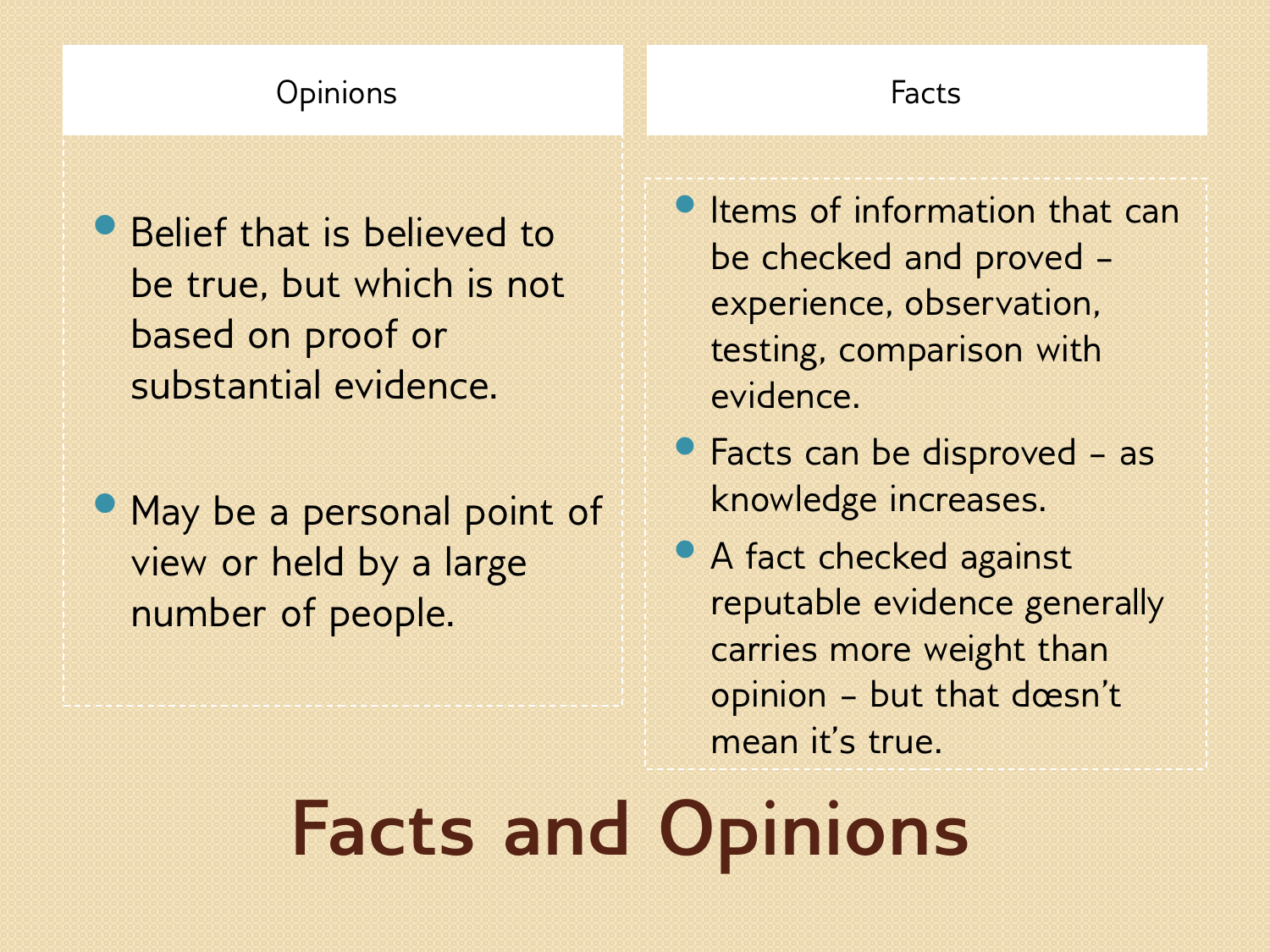

Opinions
Facts

Belief that is believed to be true, but which is not based on proof or substantial evidence.

May be a personal point of view or held by a large number of people.
Items of information that can be checked and proved – experience, observation, testing, comparison with evidence.
Facts can be disproved – as knowledge increases.
A fact checked against reputable evidence generally carries more weight than opinion – but that doesn’t mean it’s true.
# Facts and Opinions